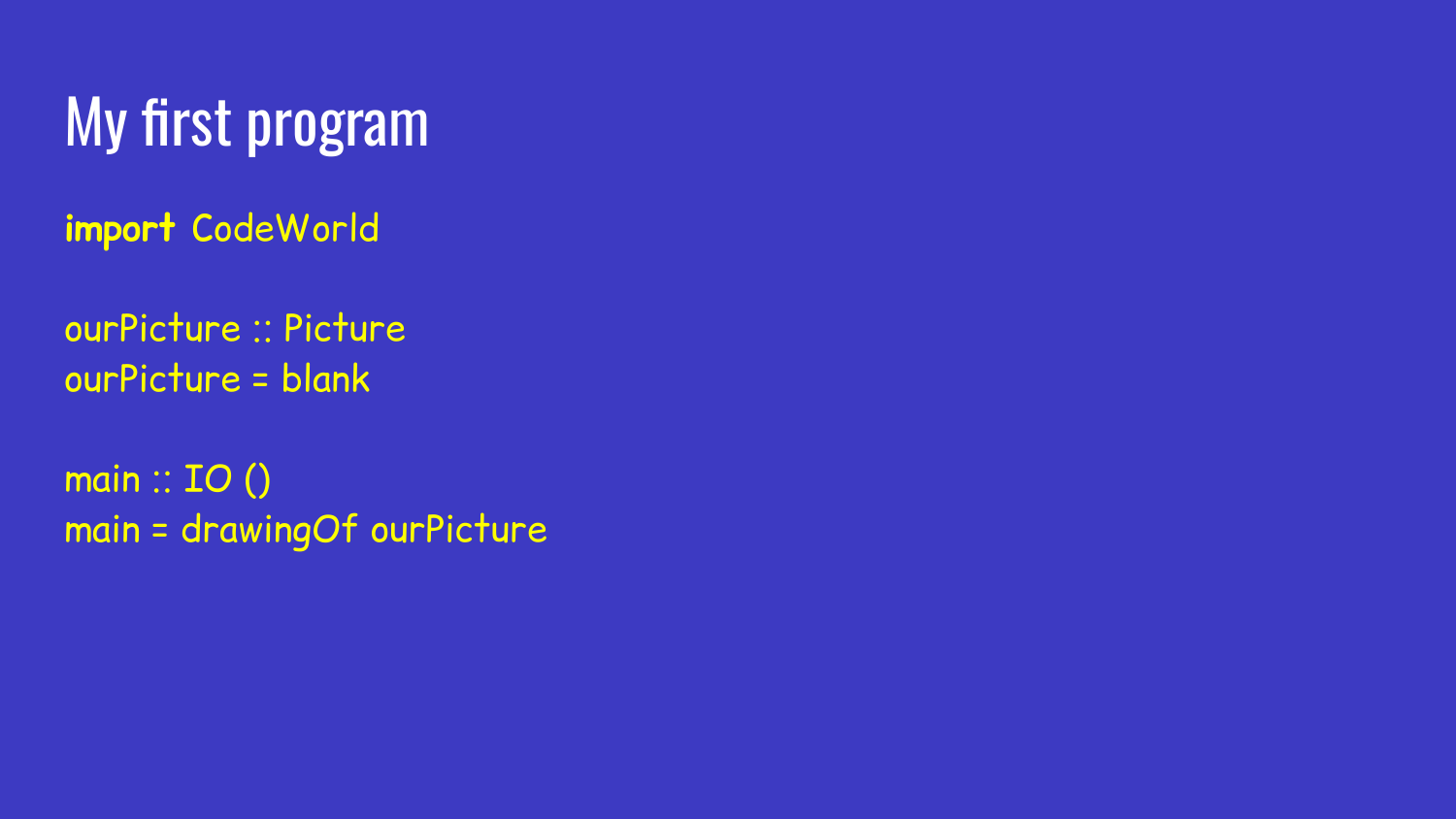

# My first program
import CodeWorld
ourPicture :: Picture
ourPicture = blank
main :: IO ()
main = drawingOf ourPicture